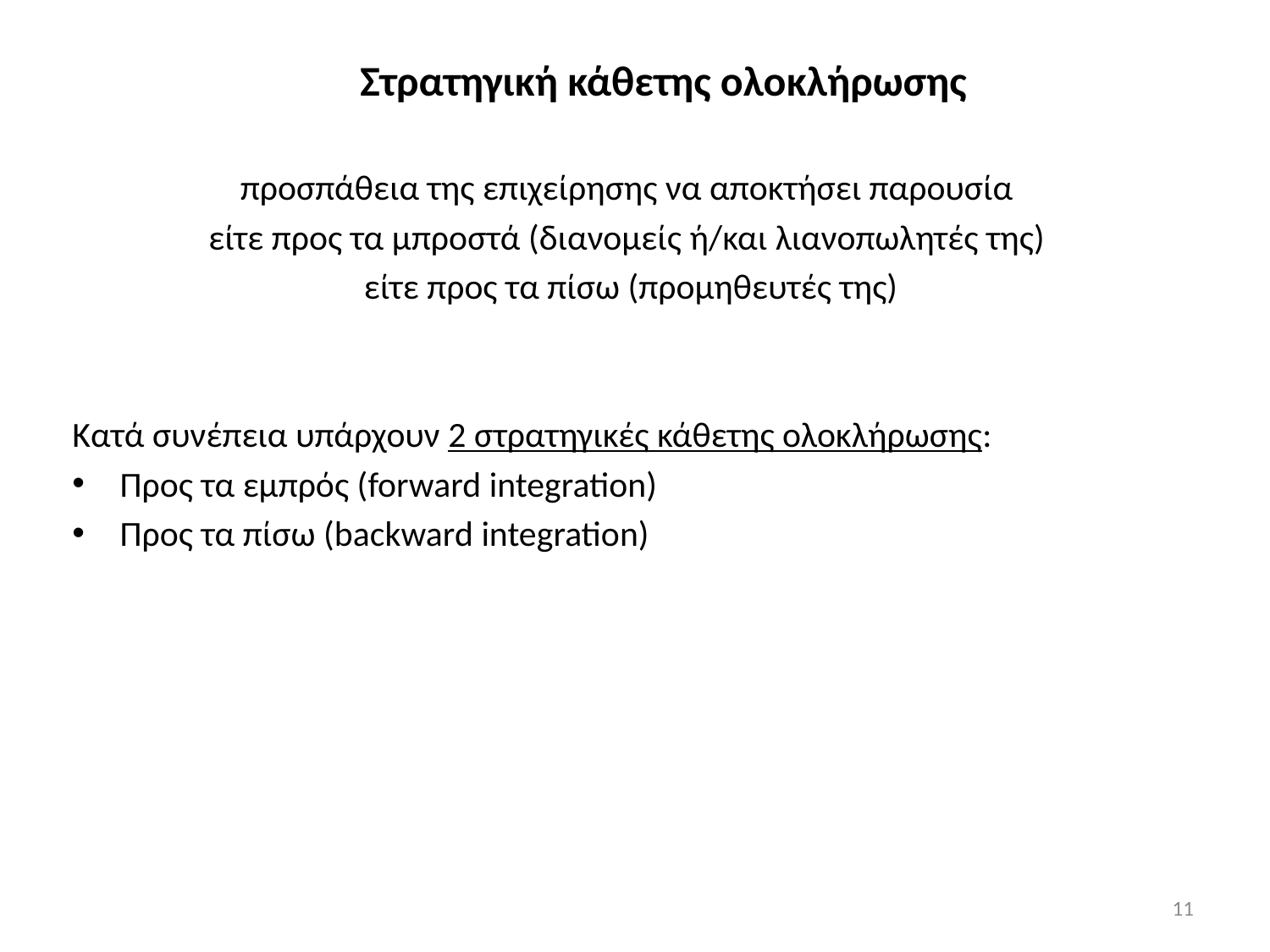

Στρατηγική κάθετης ολοκλήρωσης
προσπάθεια της επιχείρησης να αποκτήσει παρουσία
είτε προς τα μπροστά (διανομείς ή/και λιανοπωλητές της)
είτε προς τα πίσω (προμηθευτές της)

Κατά συνέπεια υπάρχουν 2 στρατηγικές κάθετης ολοκλήρωσης:
Προς τα εμπρός (forward integration)
Προς τα πίσω (backward integration)

11